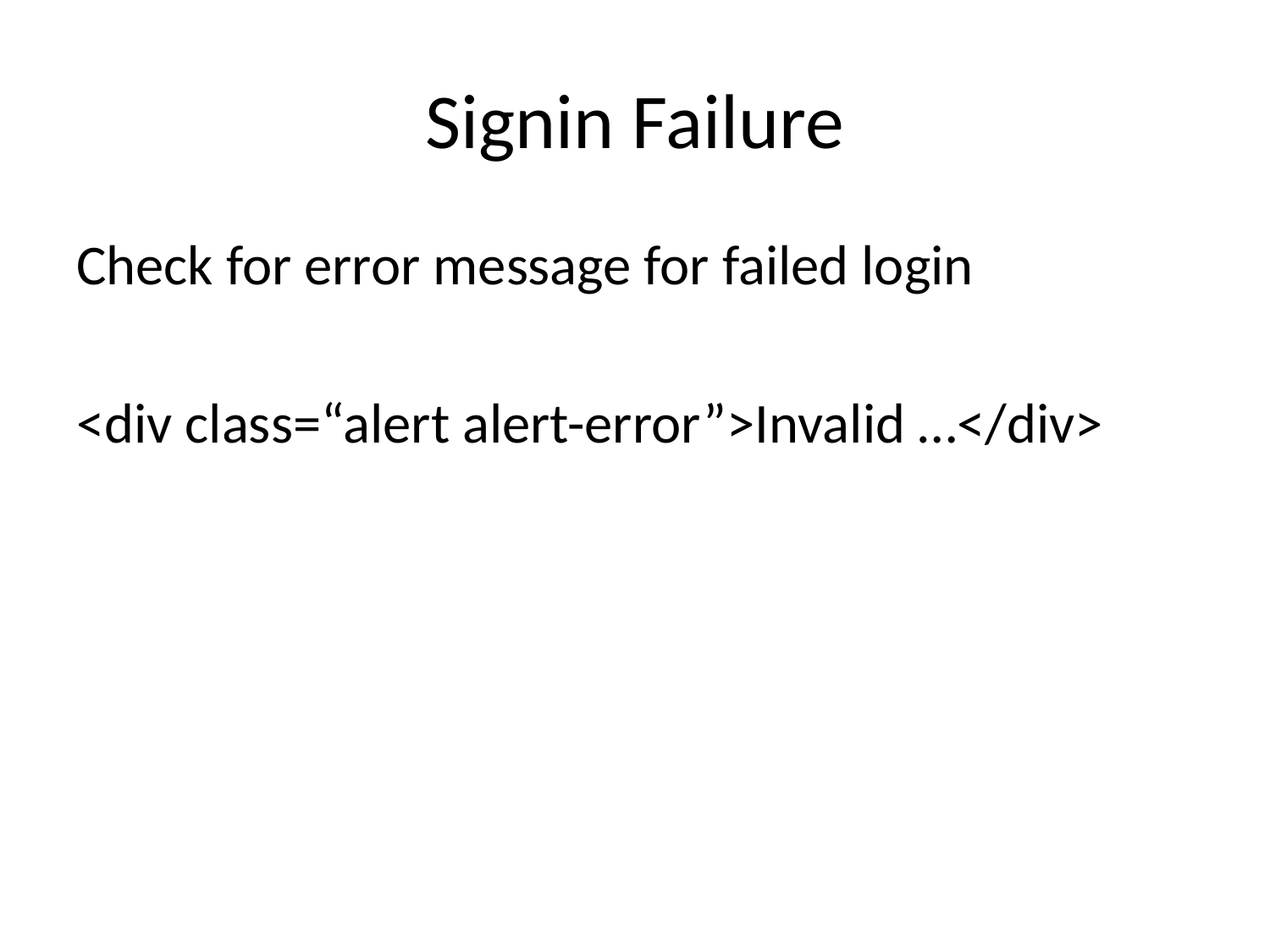

# Signin Failure
Check for error message for failed login

<div class=“alert alert-error”>Invalid …</div>